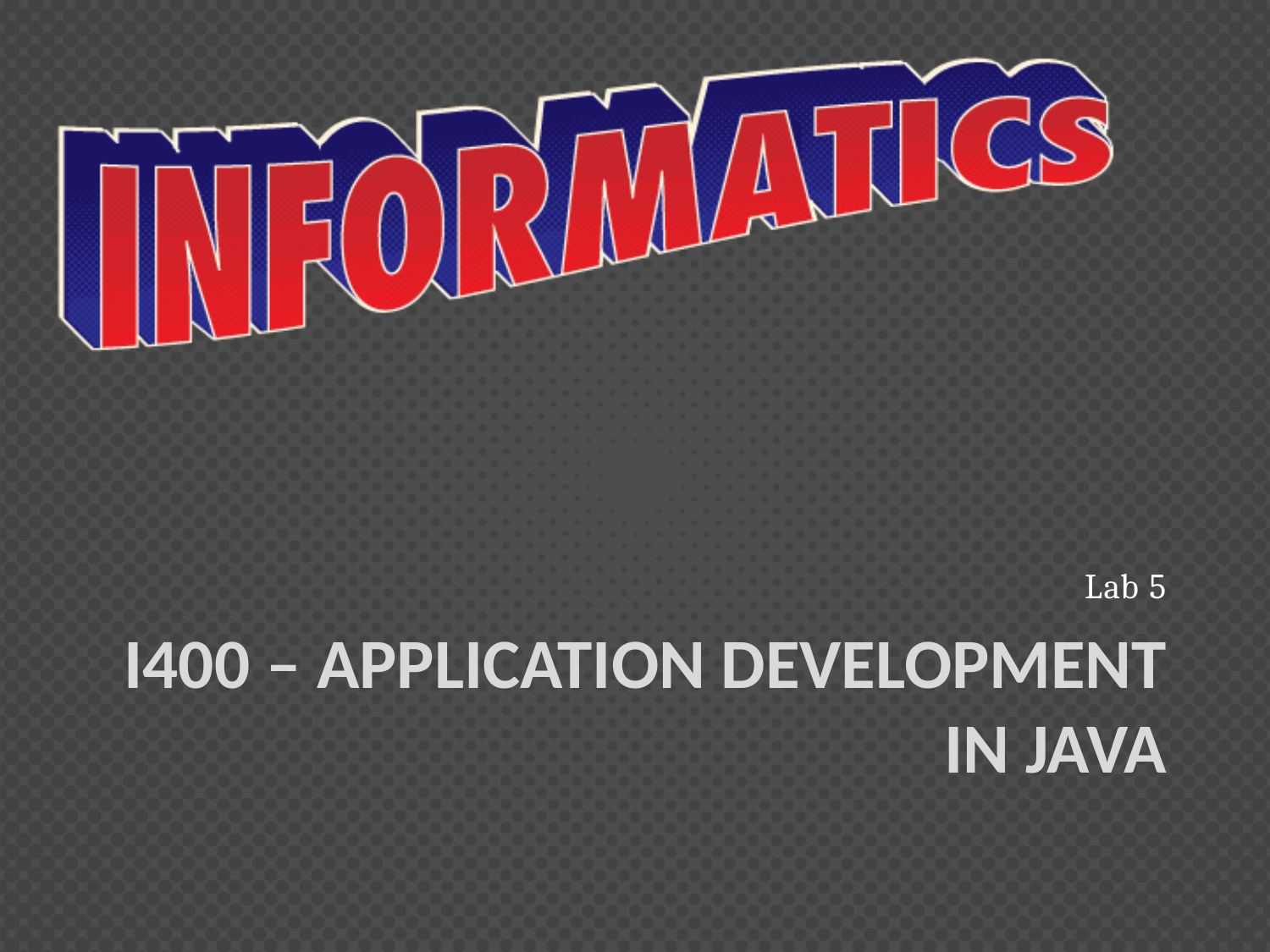

Lab 5
# I400 – Application Development in Java